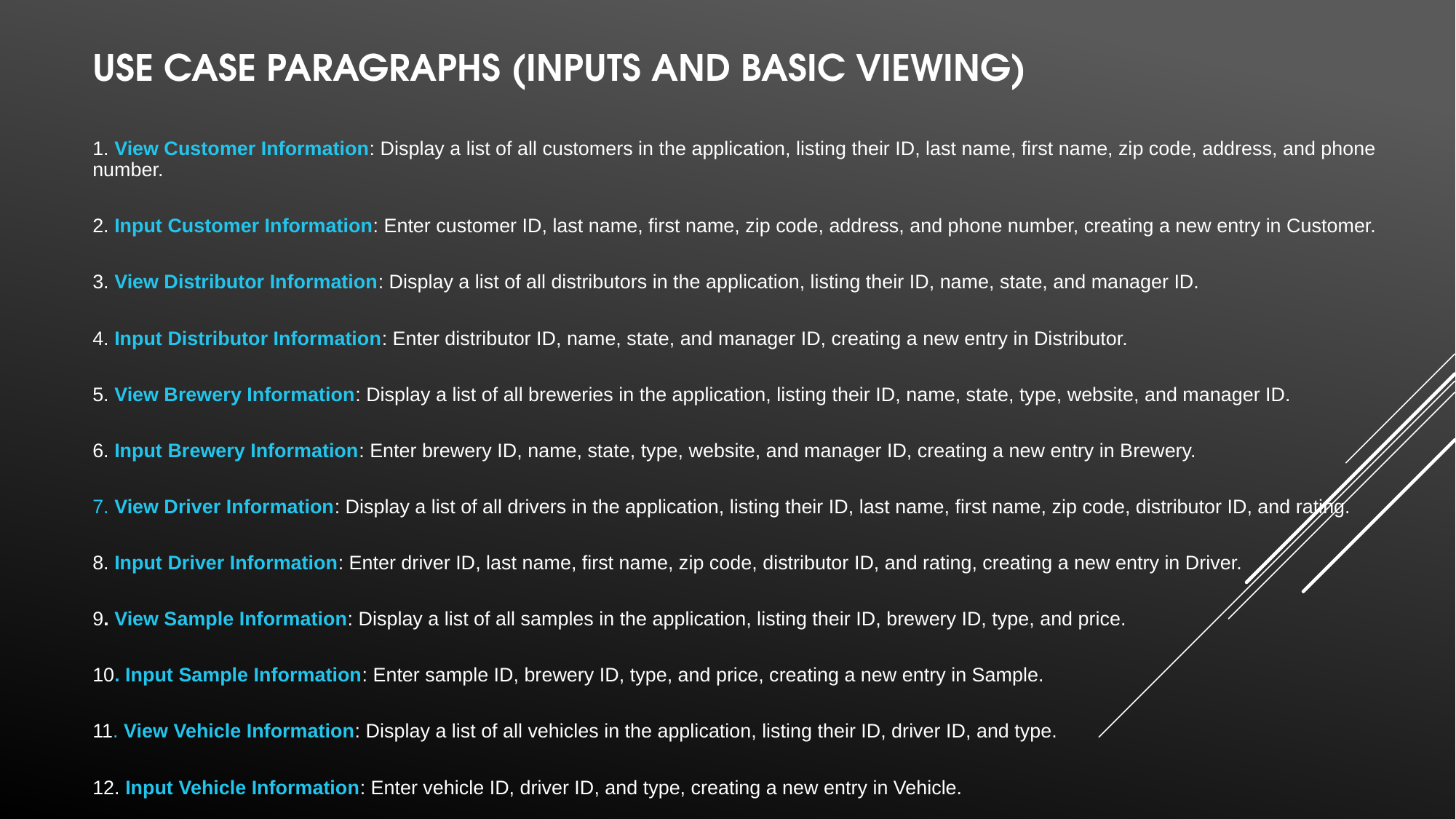

# Use Case Paragraphs (Inputs and Basic Viewing)
1. View Customer Information: Display a list of all customers in the application, listing their ID, last name, first name, zip code, address, and phone number.

2. Input Customer Information: Enter customer ID, last name, first name, zip code, address, and phone number, creating a new entry in Customer.

3. View Distributor Information: Display a list of all distributors in the application, listing their ID, name, state, and manager ID.

4. Input Distributor Information: Enter distributor ID, name, state, and manager ID, creating a new entry in Distributor.

5. View Brewery Information: Display a list of all breweries in the application, listing their ID, name, state, type, website, and manager ID.

6. Input Brewery Information: Enter brewery ID, name, state, type, website, and manager ID, creating a new entry in Brewery.

7. View Driver Information: Display a list of all drivers in the application, listing their ID, last name, first name, zip code, distributor ID, and rating.

8. Input Driver Information: Enter driver ID, last name, first name, zip code, distributor ID, and rating, creating a new entry in Driver.

9. View Sample Information: Display a list of all samples in the application, listing their ID, brewery ID, type, and price.

10. Input Sample Information: Enter sample ID, brewery ID, type, and price, creating a new entry in Sample.

11. View Vehicle Information: Display a list of all vehicles in the application, listing their ID, driver ID, and type.

12. Input Vehicle Information: Enter vehicle ID, driver ID, and type, creating a new entry in Vehicle.